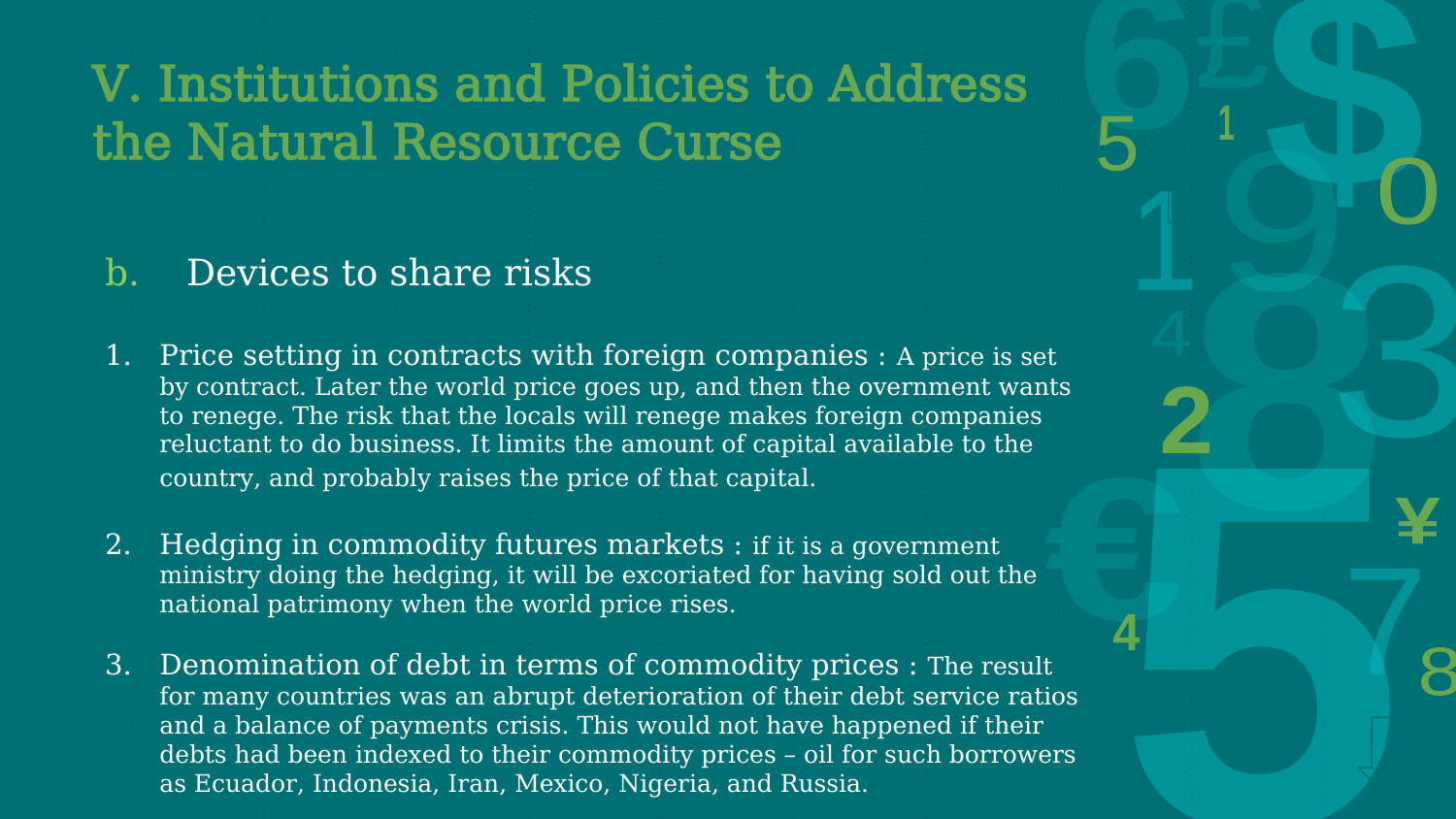

# V. Institutions and Policies to Address the Natural Resource Curse
b.    Devices to share risks

Price setting in contracts with foreign companies : A price is set by contract. Later the world price goes up, and then the overnment wants to renege. The risk that the locals will renege makes foreign companies reluctant to do business. It limits the amount of capital available to the country, and probably raises the price of that capital.

Hedging in commodity futures markets : if it is a government ministry doing the hedging, it will be excoriated for having sold out the national patrimony when the world price rises.

Denomination of debt in terms of commodity prices : The result for many countries was an abrupt deterioration of their debt service ratios and a balance of payments crisis. This would not have happened if their debts had been indexed to their commodity prices – oil for such borrowers as Ecuador, Indonesia, Iran, Mexico, Nigeria, and Russia.